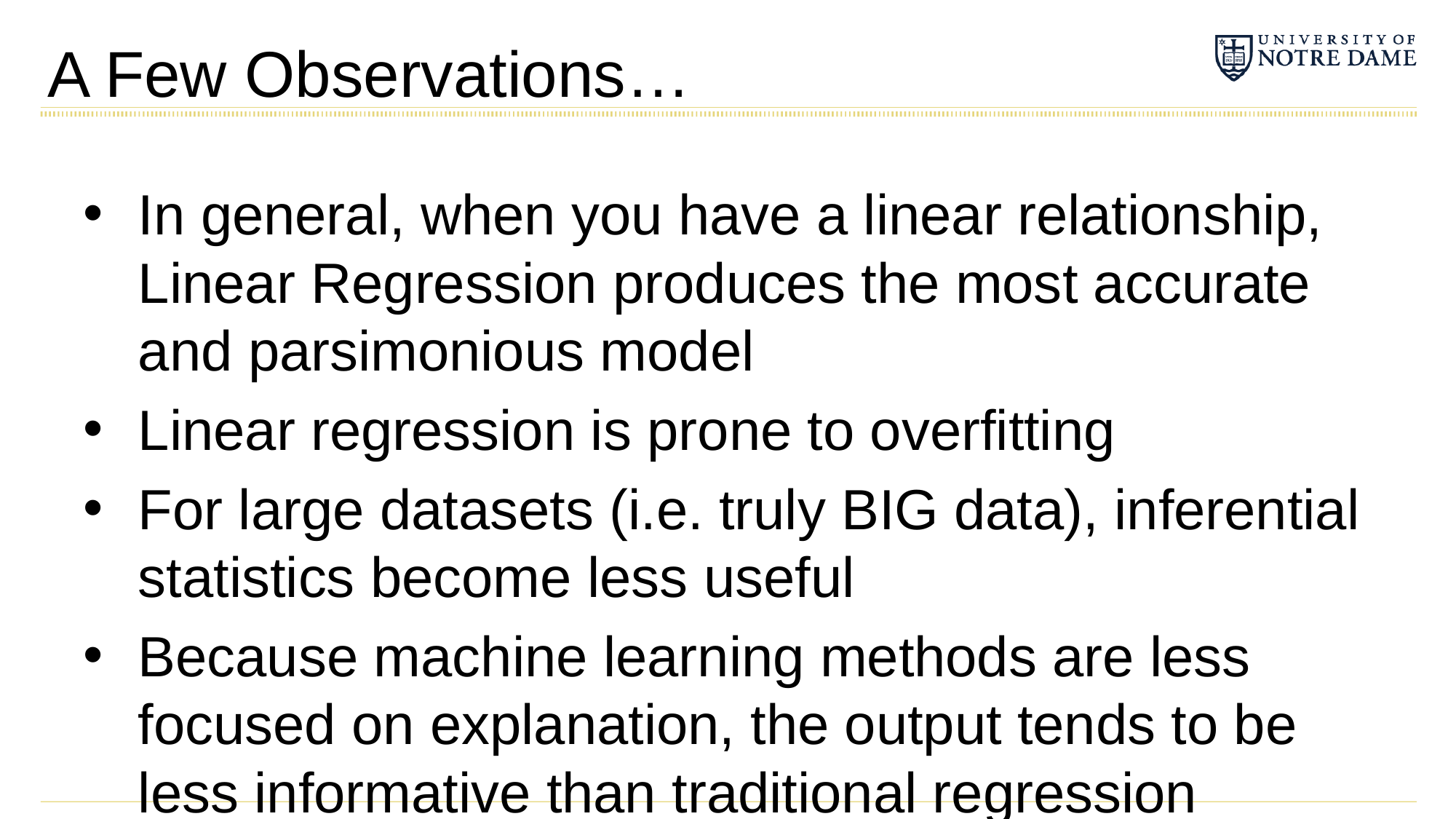

# A Few Observations…
In general, when you have a linear relationship, Linear Regression produces the most accurate and parsimonious model
Linear regression is prone to overfitting
For large datasets (i.e. truly BIG data), inferential statistics become less useful
Because machine learning methods are less focused on explanation, the output tends to be less informative than traditional regression